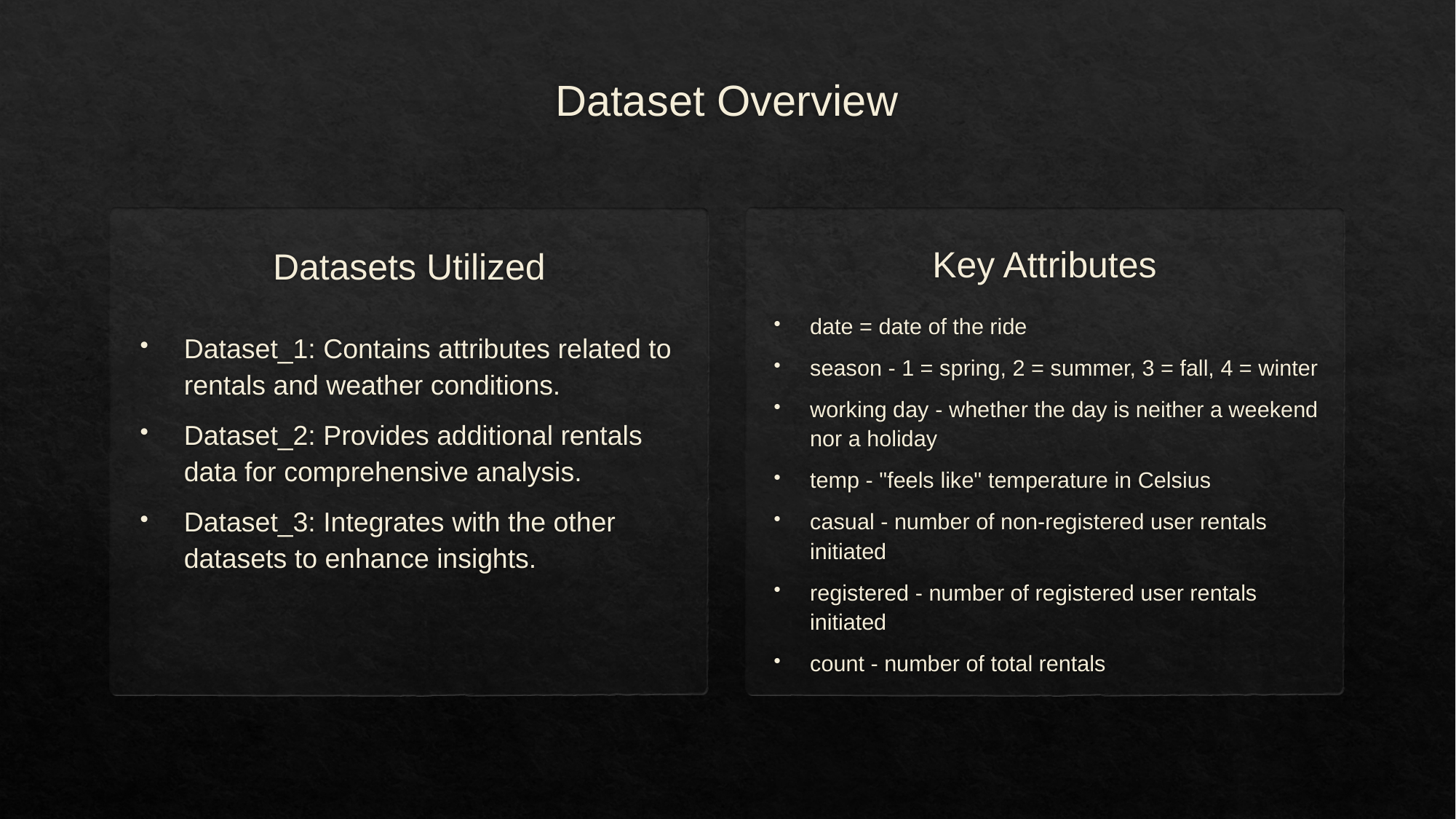

# Dataset Overview

Key Attributes

Datasets Utilized
date = date of the ride
season - 1 = spring, 2 = summer, 3 = fall, 4 = winter
working day - whether the day is neither a weekend nor a holiday
temp - "feels like" temperature in Celsius
casual - number of non-registered user rentals initiated
registered - number of registered user rentals initiated
count - number of total rentals
Dataset_1: Contains attributes related to rentals and weather conditions.
Dataset_2: Provides additional rentals data for comprehensive analysis.
Dataset_3: Integrates with the other datasets to enhance insights.